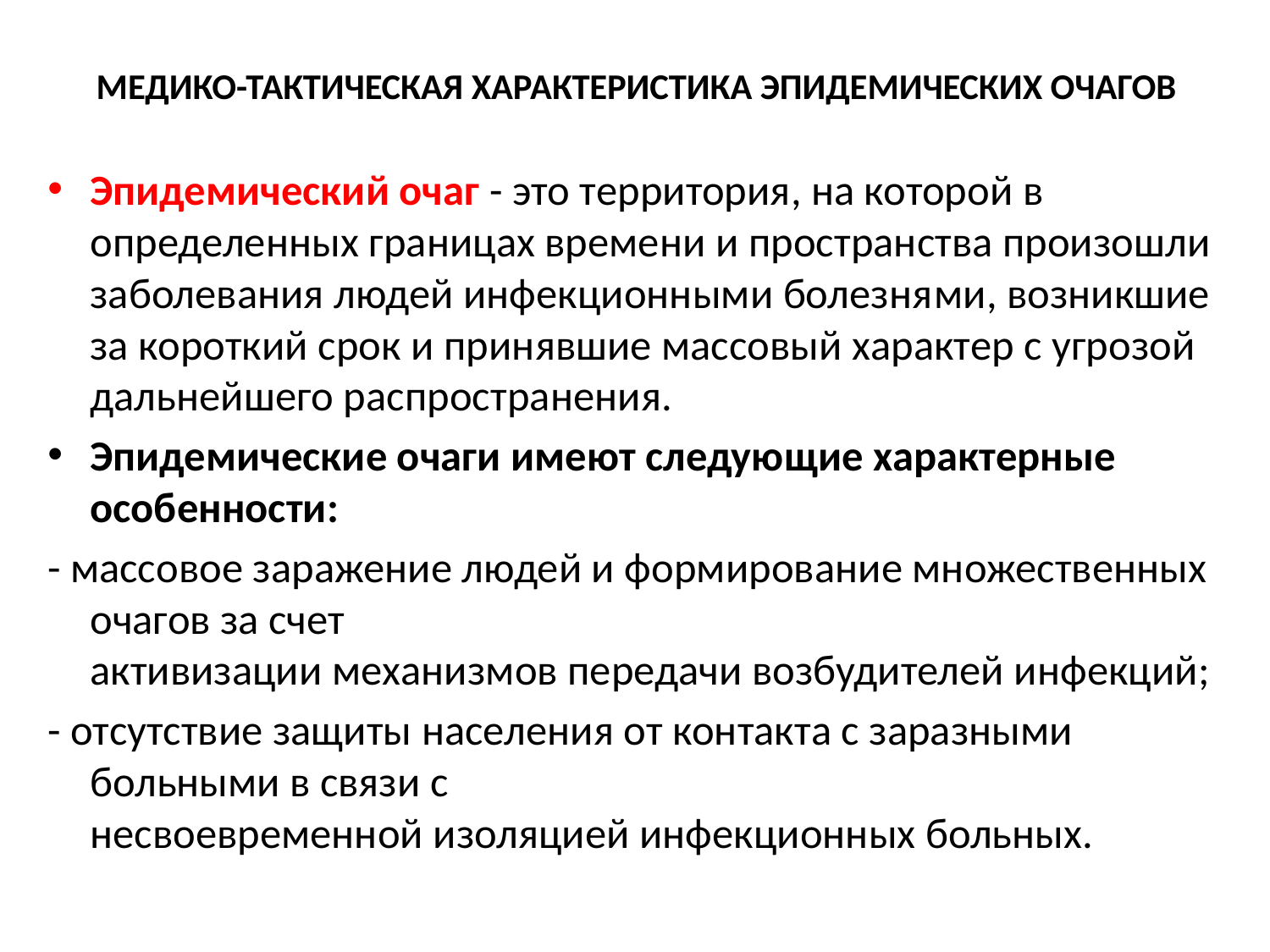

# МЕДИКО-ТАКТИЧЕСКАЯ ХАРАКТЕРИСТИКА ЭПИДЕМИЧЕСКИХ ОЧАГОВ
Эпидемический очаг - это территория, на которой в определенных границах времени и пространства произошли заболевания людей инфекционными болезня­ми, возникшие за короткий срок и принявшие массовый характер с угрозой дальнейшего распространения.
Эпидемические очаги имеют следующие характерные особенности:
- массовое заражение людей и формирование множественных очагов за счет
активизации механизмов передачи возбудителей инфекций;
- отсутствие защиты населения от контакта с заразными больными в связи с
несвоевременной изоляцией инфекционных больных.